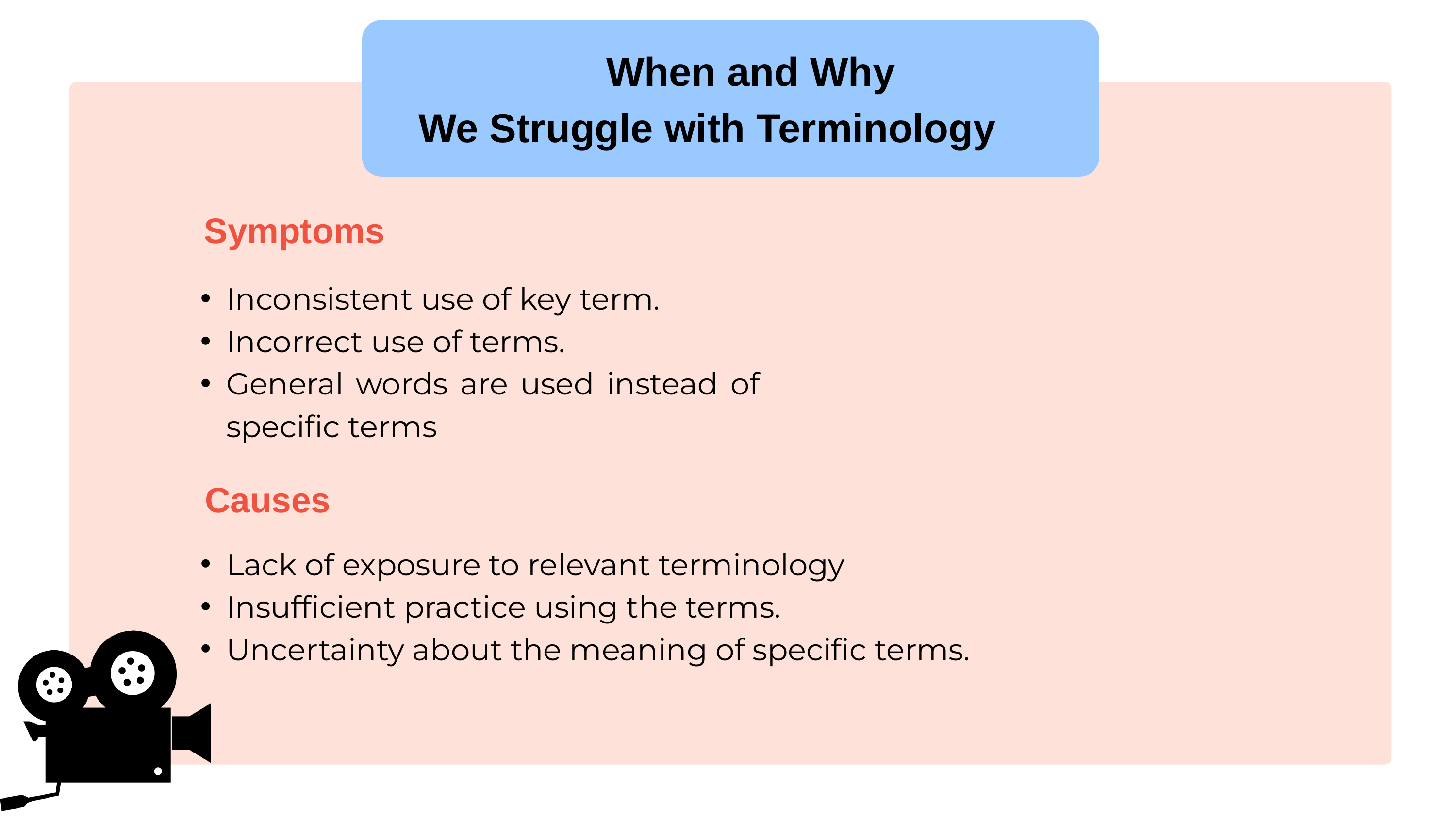

When and Why
We Struggle with Terminology

Symptoms
Inconsistent use of key term.
Incorrect use of terms.
General words are used instead of specific terms
Causes
Lack of exposure to relevant terminology
Insufficient practice using the terms.
Uncertainty about the meaning of specific terms.